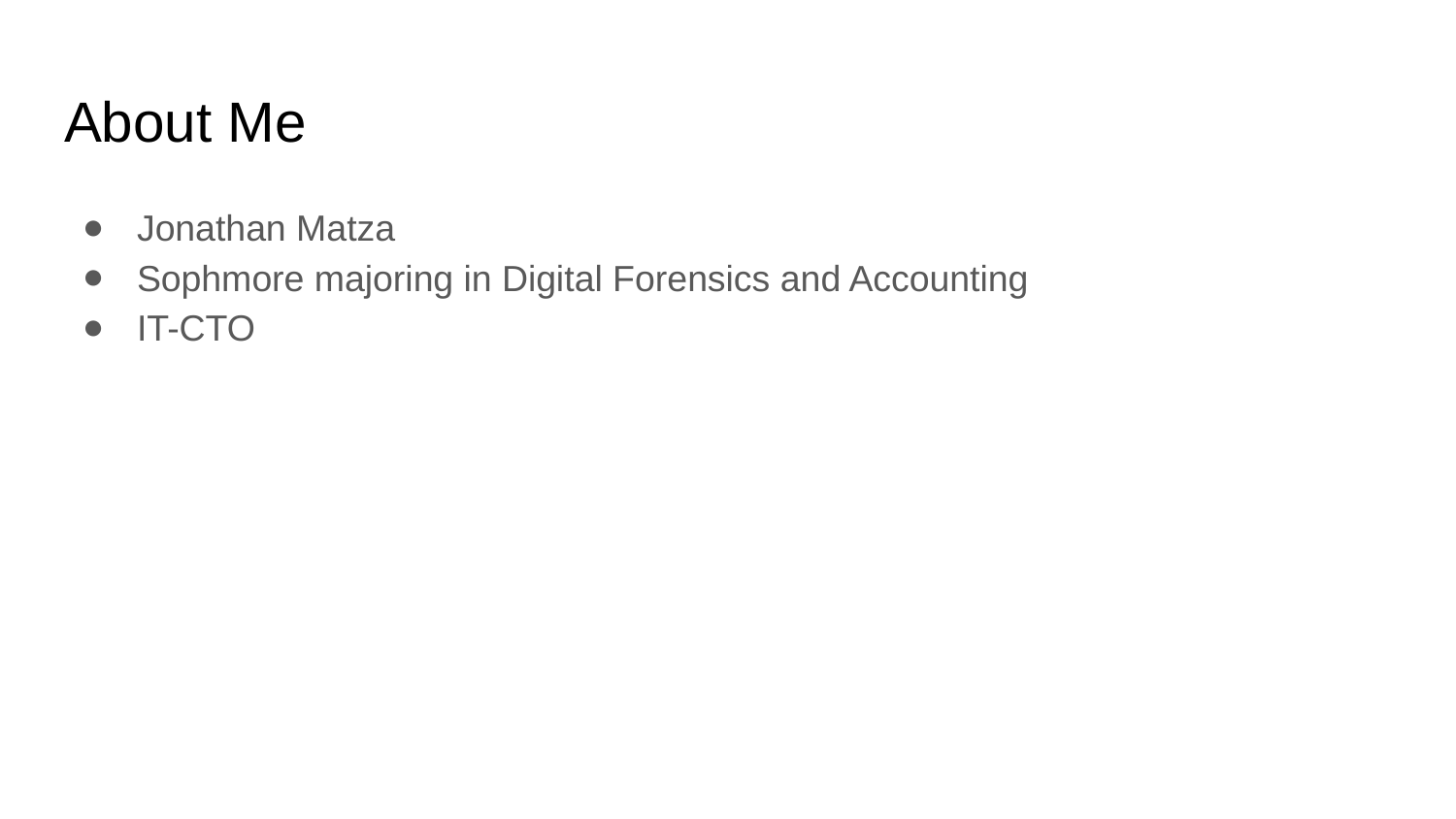

# About Me
Jonathan Matza
Sophmore majoring in Digital Forensics and Accounting
IT-CTO